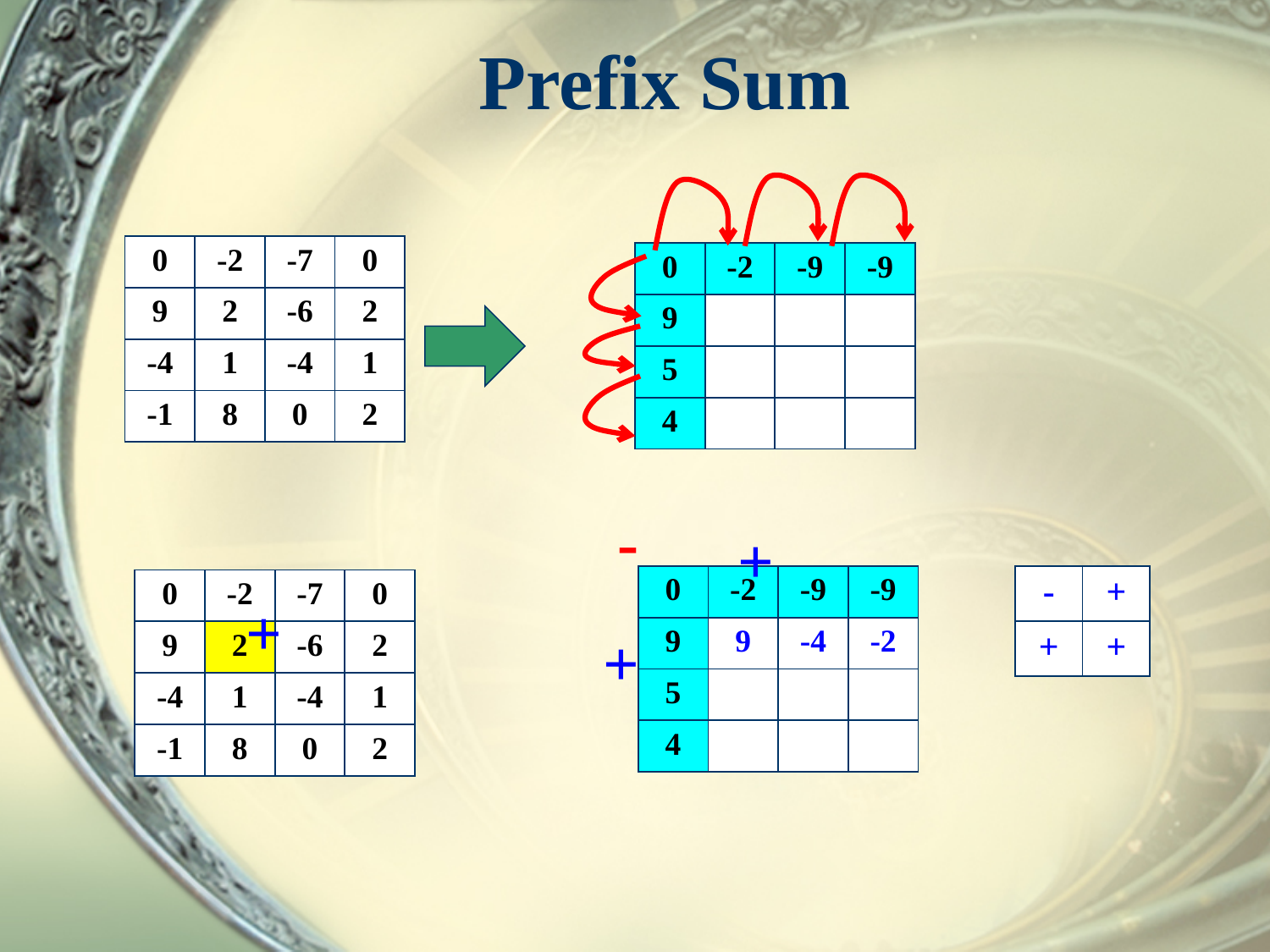

# Prefix Sum

| 0 | -2 | -7 | 0 |
| --- | --- | --- | --- |
| 9 | 2 | -6 | 2 |
| -4 | 1 | -4 | 1 |
| -1 | 8 | 0 | 2 |
| 0 | -2 | -9 | -9 |
| --- | --- | --- | --- |
| 9 |  |  |  |
| 5 |  |  |  |
| 4 |  |  |  |

-
+
| 0 | -2 | -9 | -9 |
| --- | --- | --- | --- |
| 9 | 9 | -4 | -2 |
| 5 |  |  |  |
| 4 |  |  |  |
| - | + |
| --- | --- |
| + | + |
| 0 | -2 | -7 | 0 |
| --- | --- | --- | --- |
| 9 | 2 | -6 | 2 |
| -4 | 1 | -4 | 1 |
| -1 | 8 | 0 | 2 |
+
+